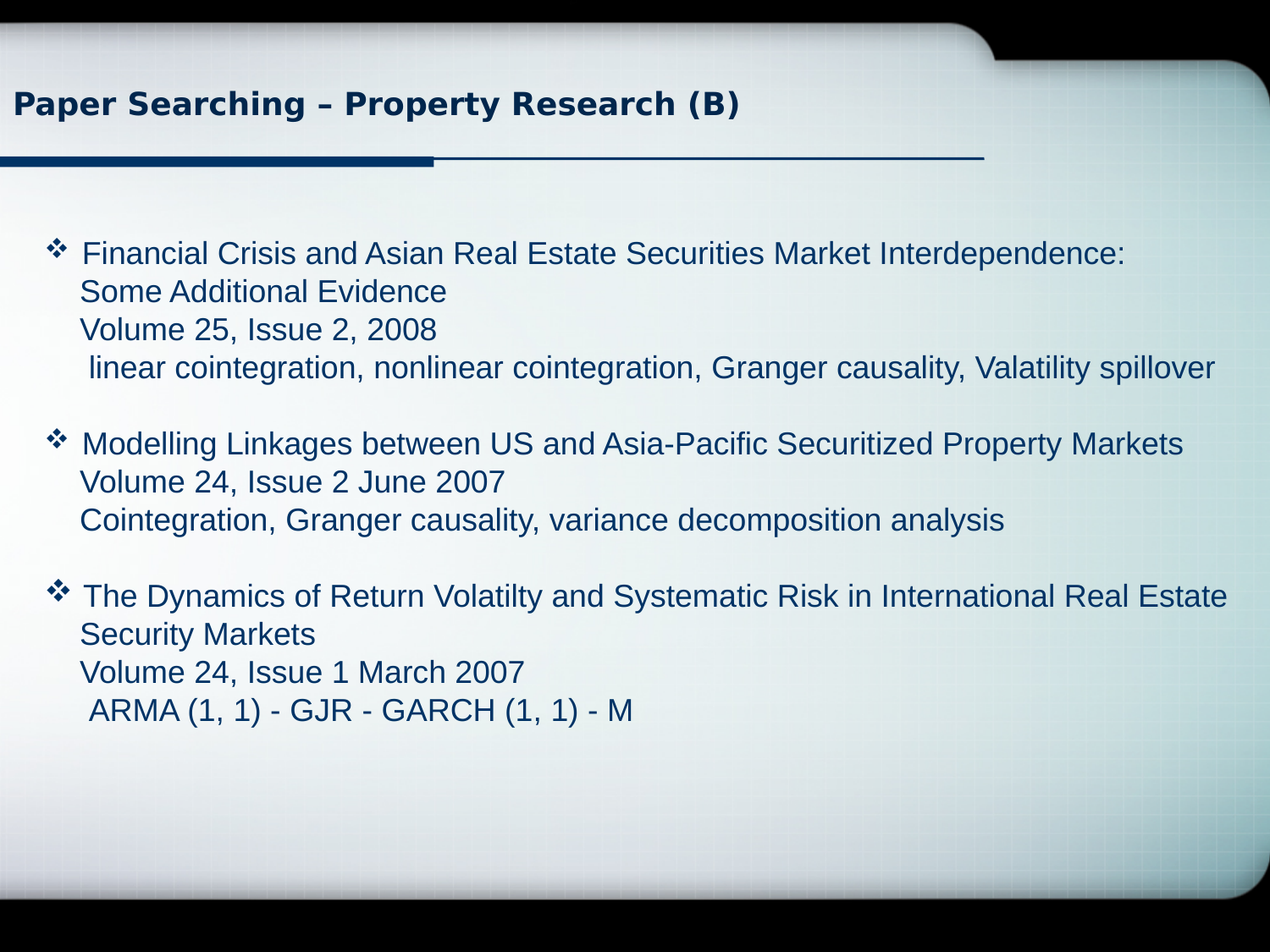

# Paper Searching – Property Research (B)
 Financial Crisis and Asian Real Estate Securities Market Interdependence:
    Some Additional Evidence
    Volume 25, Issue 2, 2008
     linear cointegration, nonlinear cointegration, Granger causality, Valatility spillover

 Modelling Linkages between US and Asia-Pacific Securitized Property Markets
    Volume 24, Issue 2 June 2007
    Cointegration, Granger causality, variance decomposition analysis

 The Dynamics of Return Volatilty and Systematic Risk in International Real Estate
    Security Markets
    Volume 24, Issue 1 March 2007
     ARMA (1, 1) - GJR - GARCH (1, 1) - M